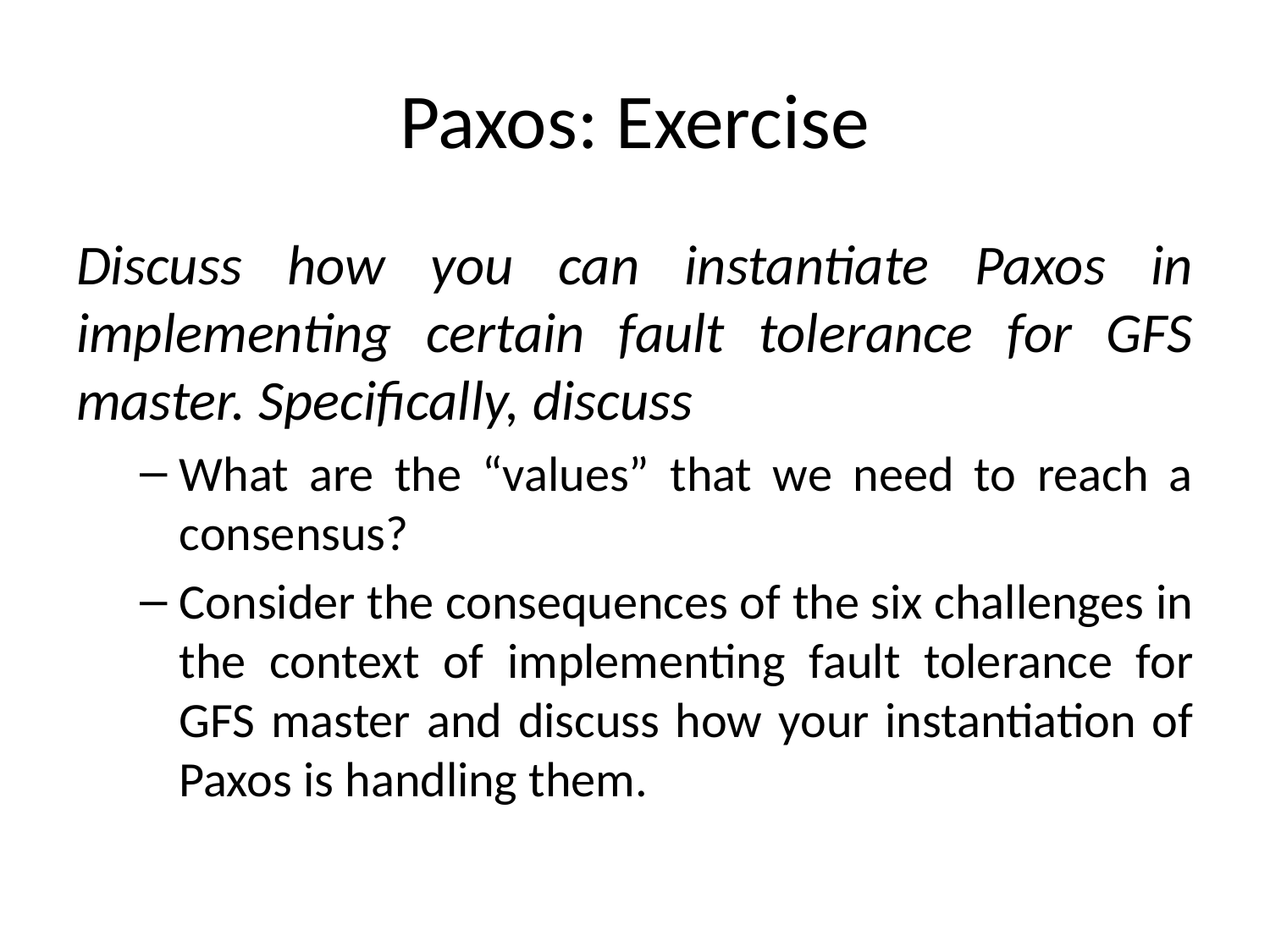

# Paxos: Exercise
Discuss how you can instantiate Paxos in implementing certain fault tolerance for GFS master. Specifically, discuss
What are the “values” that we need to reach a consensus?
Consider the consequences of the six challenges in the context of implementing fault tolerance for GFS master and discuss how your instantiation of Paxos is handling them.